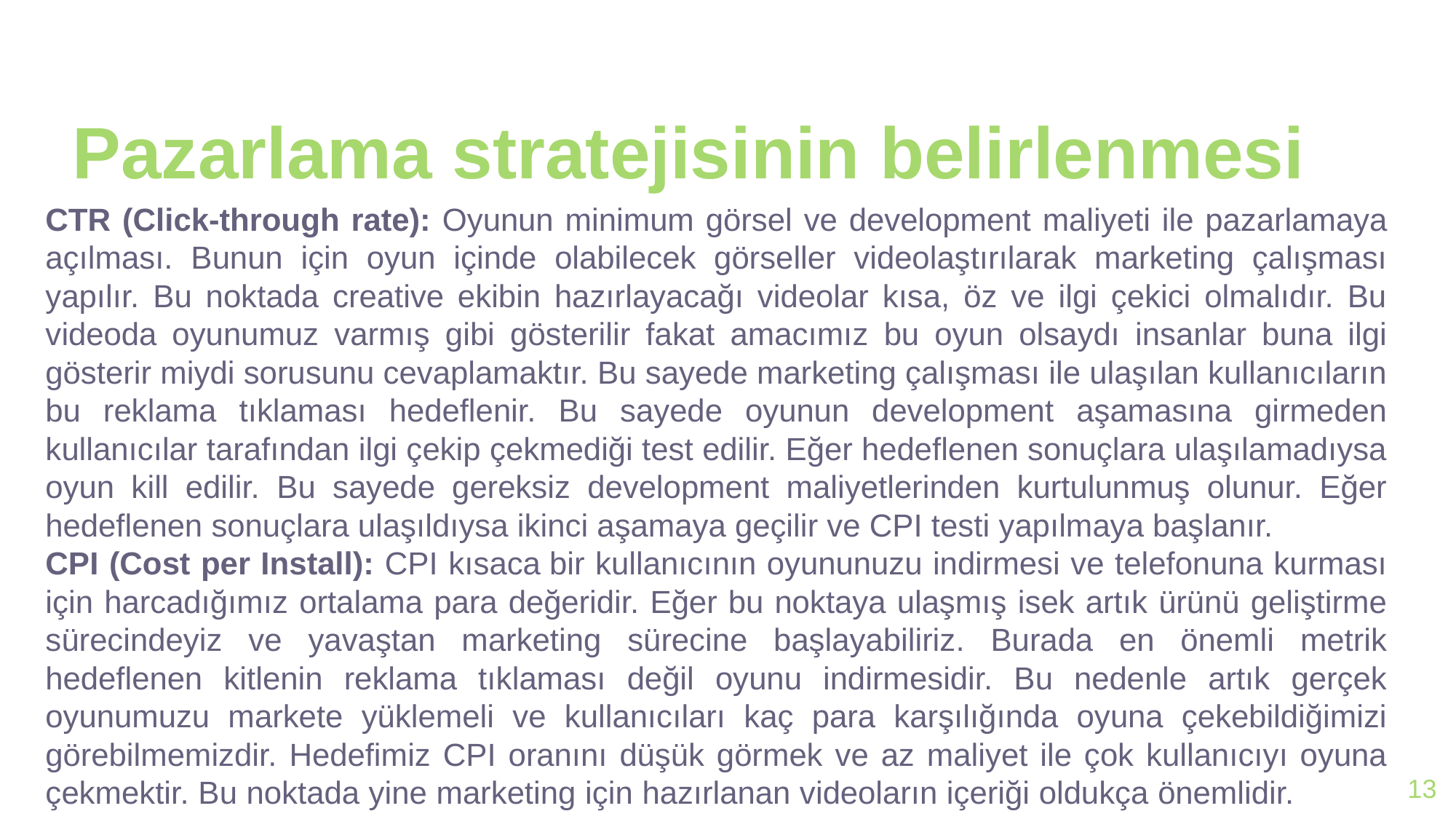

# Pazarlama stratejisinin belirlenmesi
CTR (Click-through rate): Oyunun minimum görsel ve development maliyeti ile pazarlamaya açılması. Bunun için oyun içinde olabilecek görseller videolaştırılarak marketing çalışması yapılır. Bu noktada creative ekibin hazırlayacağı videolar kısa, öz ve ilgi çekici olmalıdır. Bu videoda oyunumuz varmış gibi gösterilir fakat amacımız bu oyun olsaydı insanlar buna ilgi gösterir miydi sorusunu cevaplamaktır. Bu sayede marketing çalışması ile ulaşılan kullanıcıların bu reklama tıklaması hedeflenir. Bu sayede oyunun development aşamasına girmeden kullanıcılar tarafından ilgi çekip çekmediği test edilir. Eğer hedeflenen sonuçlara ulaşılamadıysa oyun kill edilir. Bu sayede gereksiz development maliyetlerinden kurtulunmuş olunur. Eğer hedeflenen sonuçlara ulaşıldıysa ikinci aşamaya geçilir ve CPI testi yapılmaya başlanır.
CPI (Cost per Install): CPI kısaca bir kullanıcının oyununuzu indirmesi ve telefonuna kurması için harcadığımız ortalama para değeridir. Eğer bu noktaya ulaşmış isek artık ürünü geliştirme sürecindeyiz ve yavaştan marketing sürecine başlayabiliriz. Burada en önemli metrik hedeflenen kitlenin reklama tıklaması değil oyunu indirmesidir. Bu nedenle artık gerçek oyunumuzu markete yüklemeli ve kullanıcıları kaç para karşılığında oyuna çekebildiğimizi görebilmemizdir. Hedefimiz CPI oranını düşük görmek ve az maliyet ile çok kullanıcıyı oyuna çekmektir. Bu noktada yine marketing için hazırlanan videoların içeriği oldukça önemlidir.
13